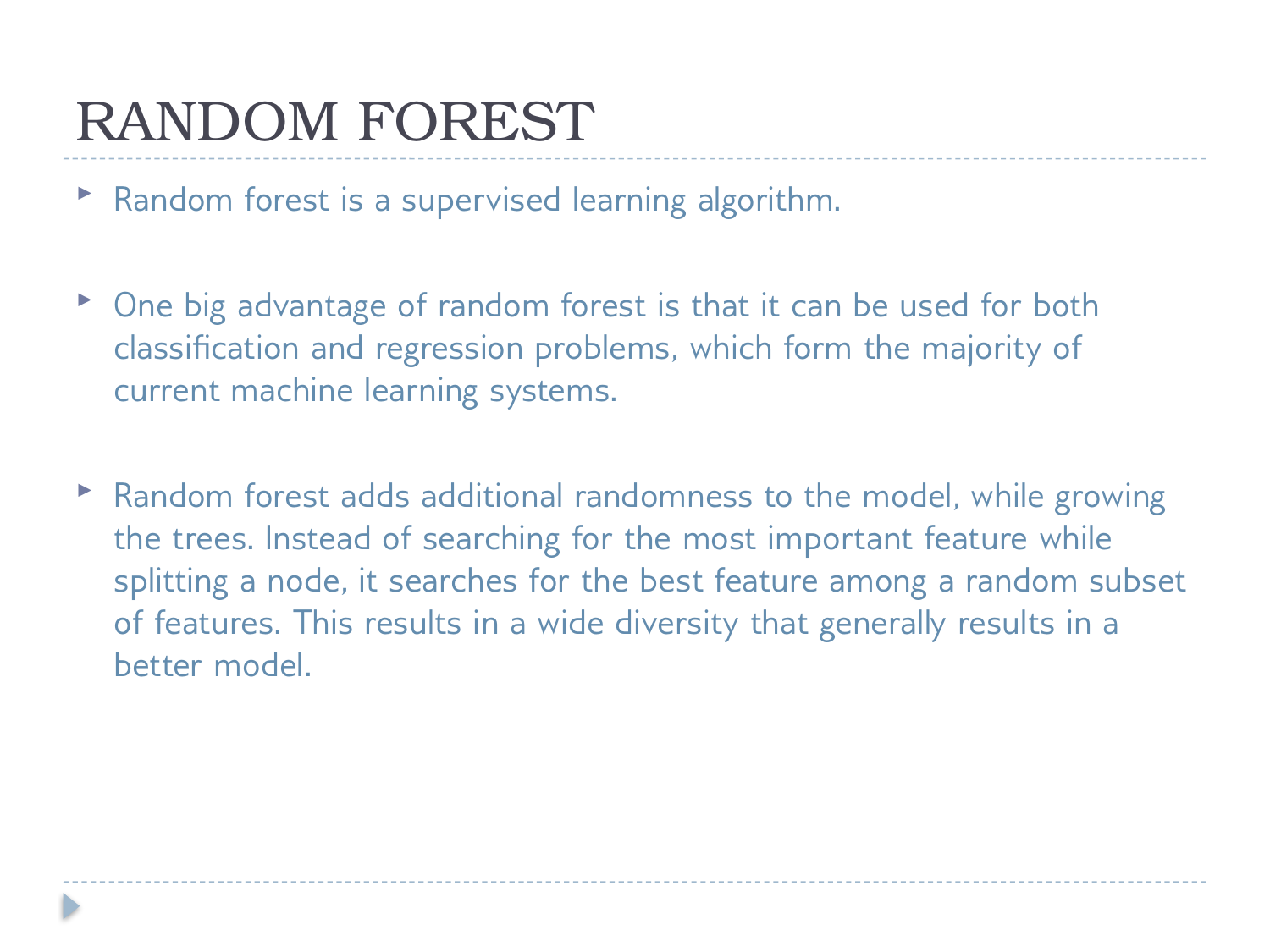

# RANDOM FOREST
Random forest is a supervised learning algorithm.

One big advantage of random forest is that it can be used for both classification and regression problems, which form the majority of current machine learning systems.

Random forest adds additional randomness to the model, while growing the trees. Instead of searching for the most important feature while splitting a node, it searches for the best feature among a random subset of features. This results in a wide diversity that generally results in a better model.